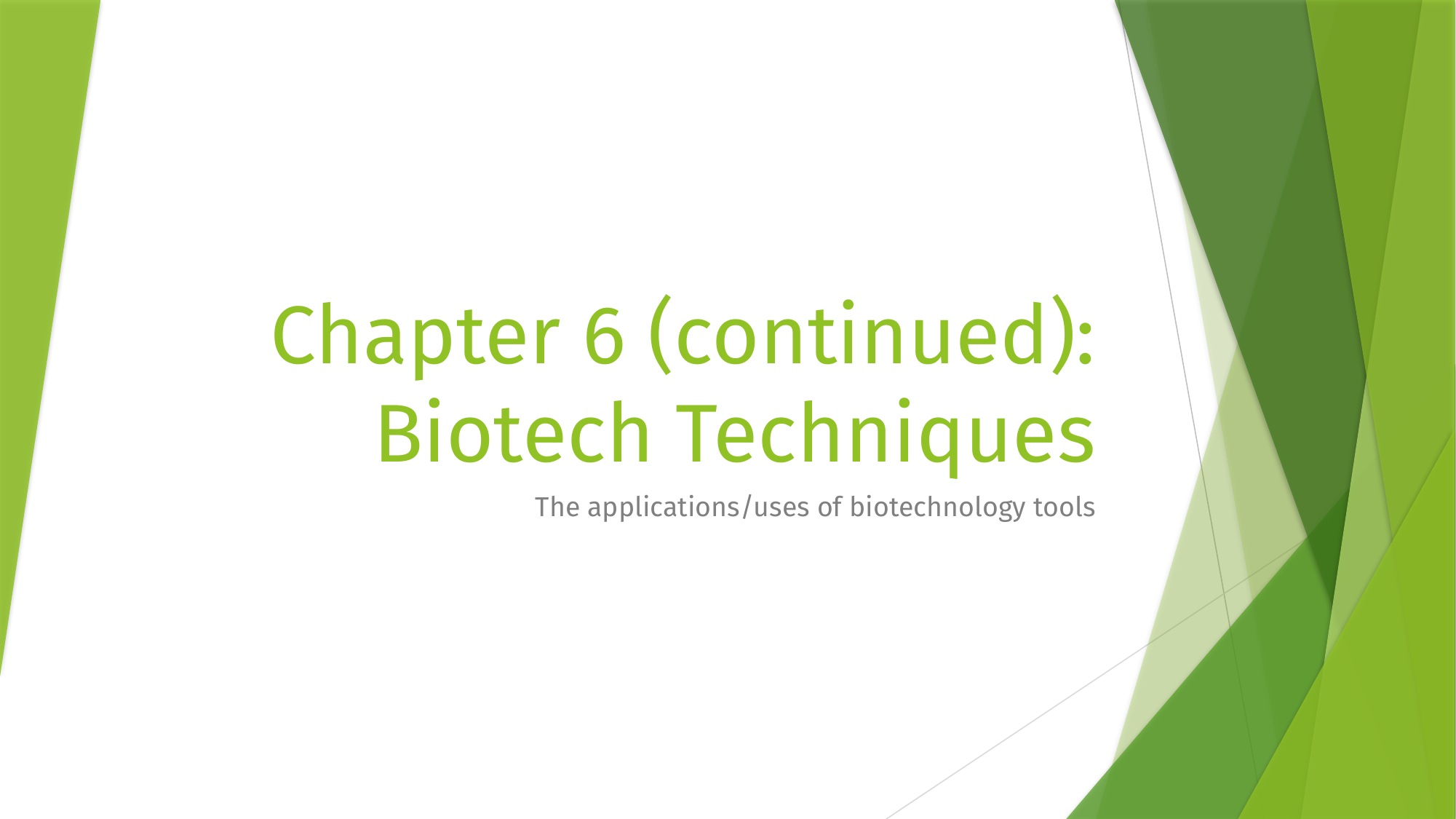

# Chapter 6 (continued): Biotech Techniques
The applications/uses of biotechnology tools